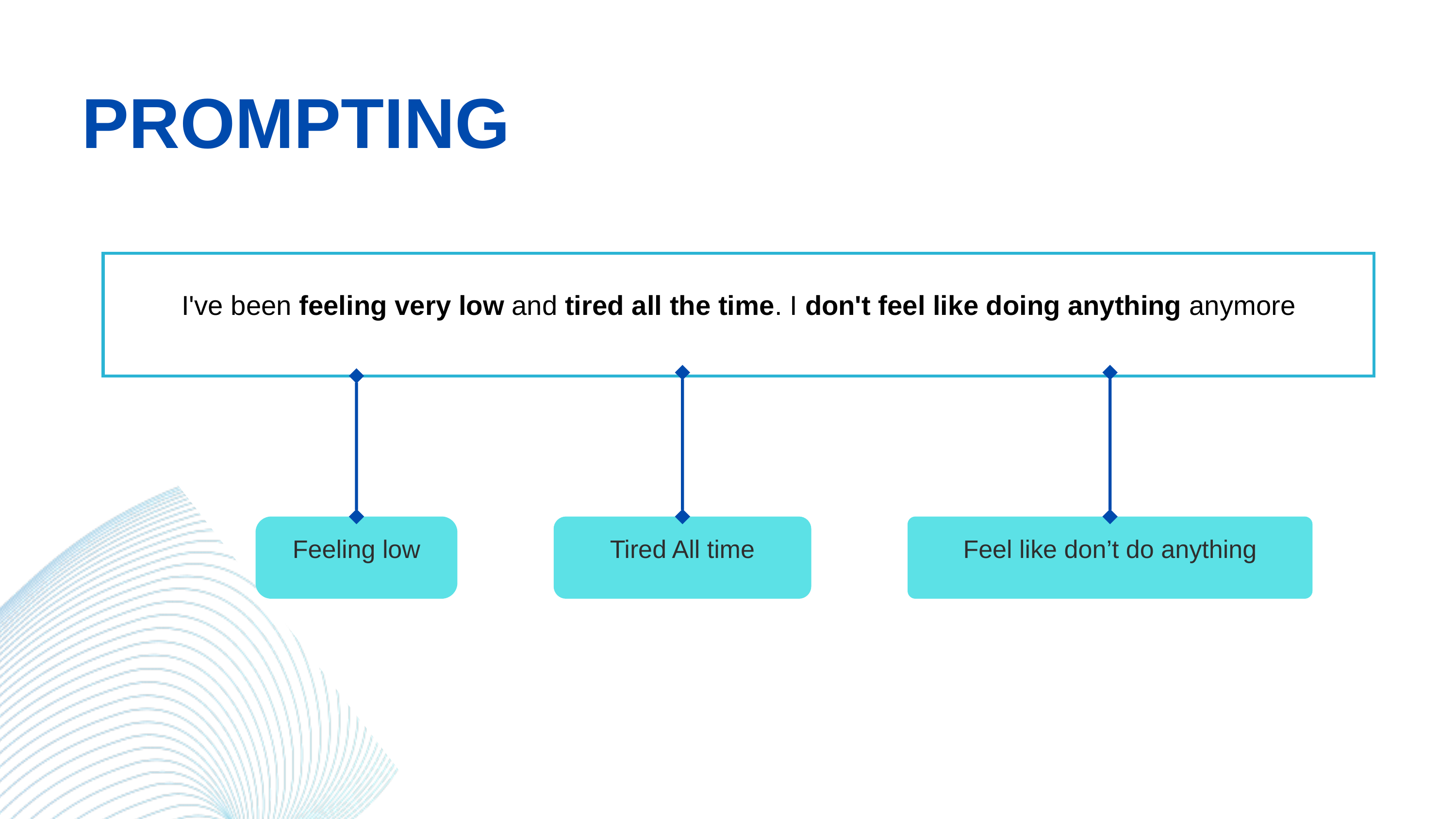

PROMPTING

I've been feeling very low and tired all the time. I don't feel like doing anything anymore

Feeling low

Tired All time

Feel like don’t do anything